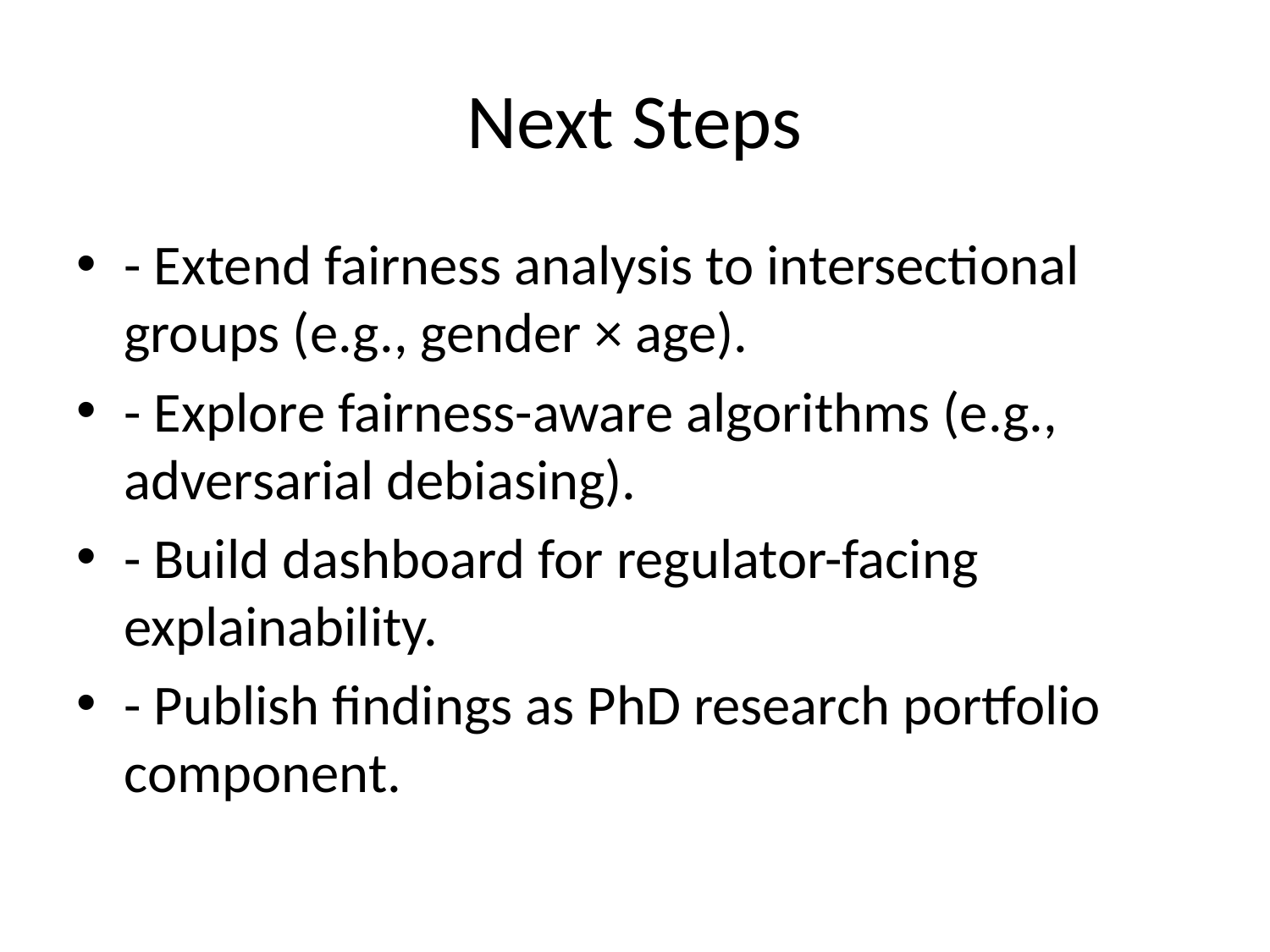

# Next Steps
- Extend fairness analysis to intersectional groups (e.g., gender × age).
- Explore fairness-aware algorithms (e.g., adversarial debiasing).
- Build dashboard for regulator-facing explainability.
- Publish findings as PhD research portfolio component.